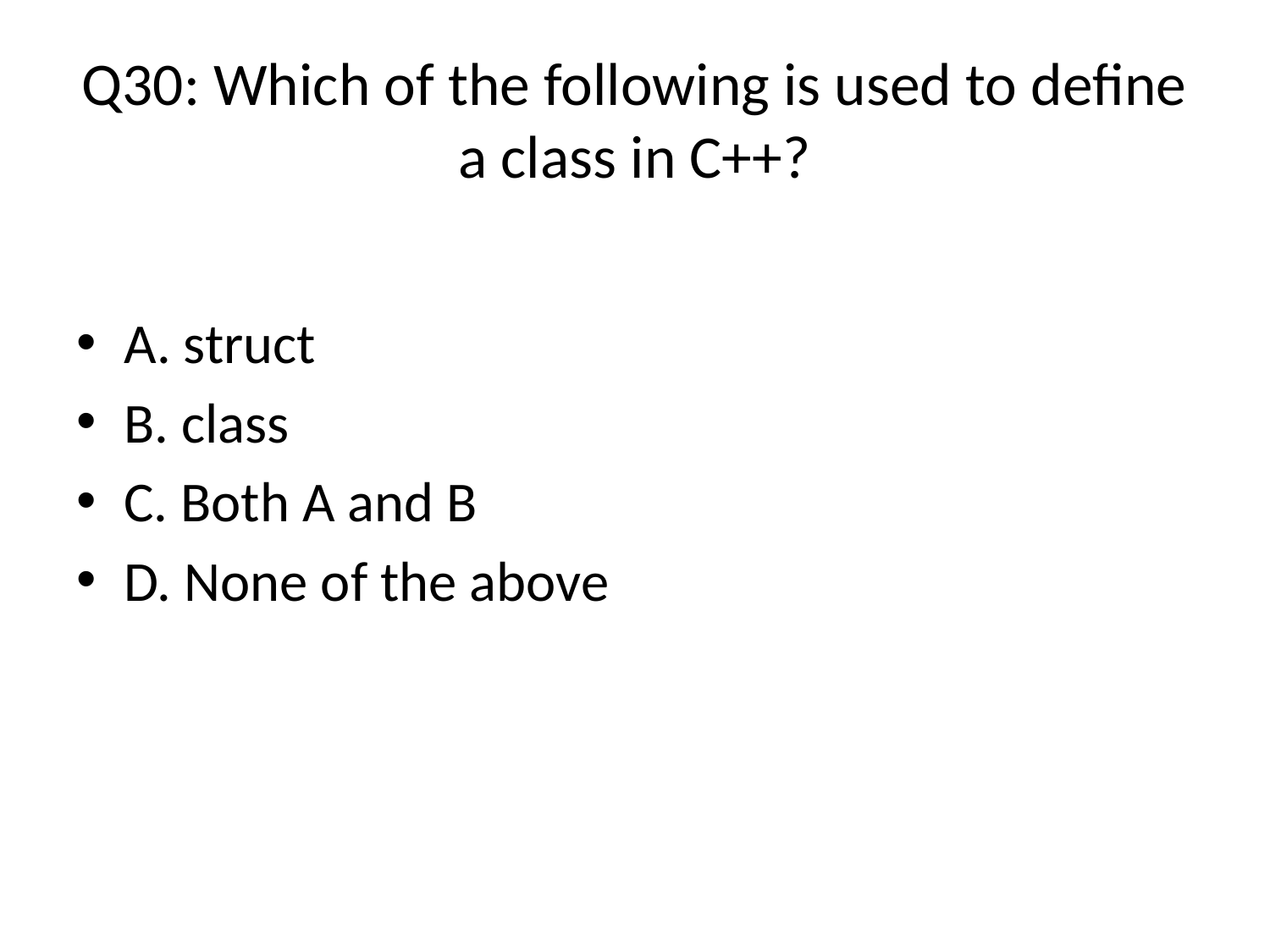

# Q30: Which of the following is used to define a class in C++?

A. struct
B. class
C. Both A and B (Answer)
D. None of the above